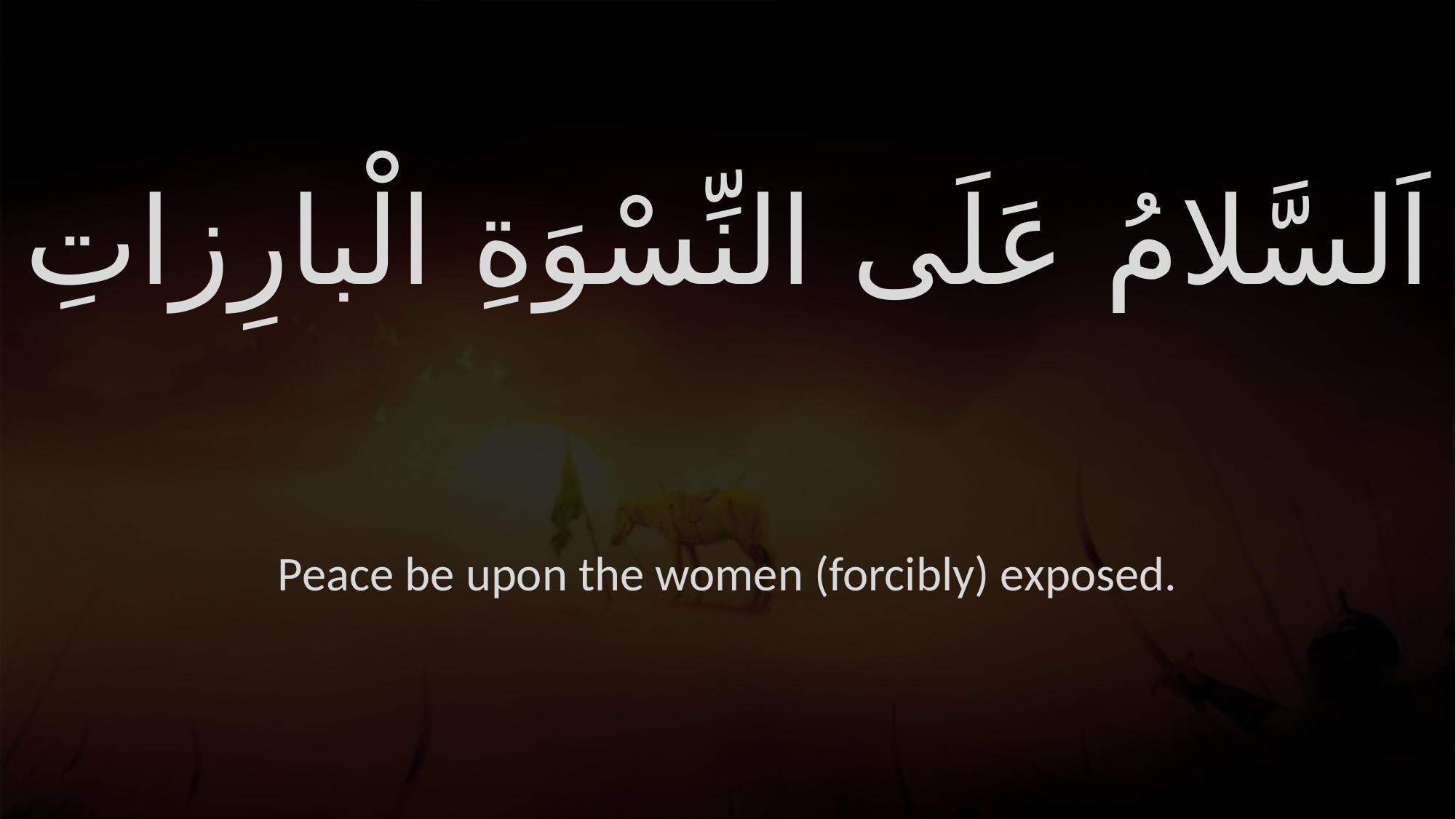

# اَلسَّلامُ عَلَى النِّسْوَةِ الْبارِزاتِ
Peace be upon the women (forcibly) exposed.